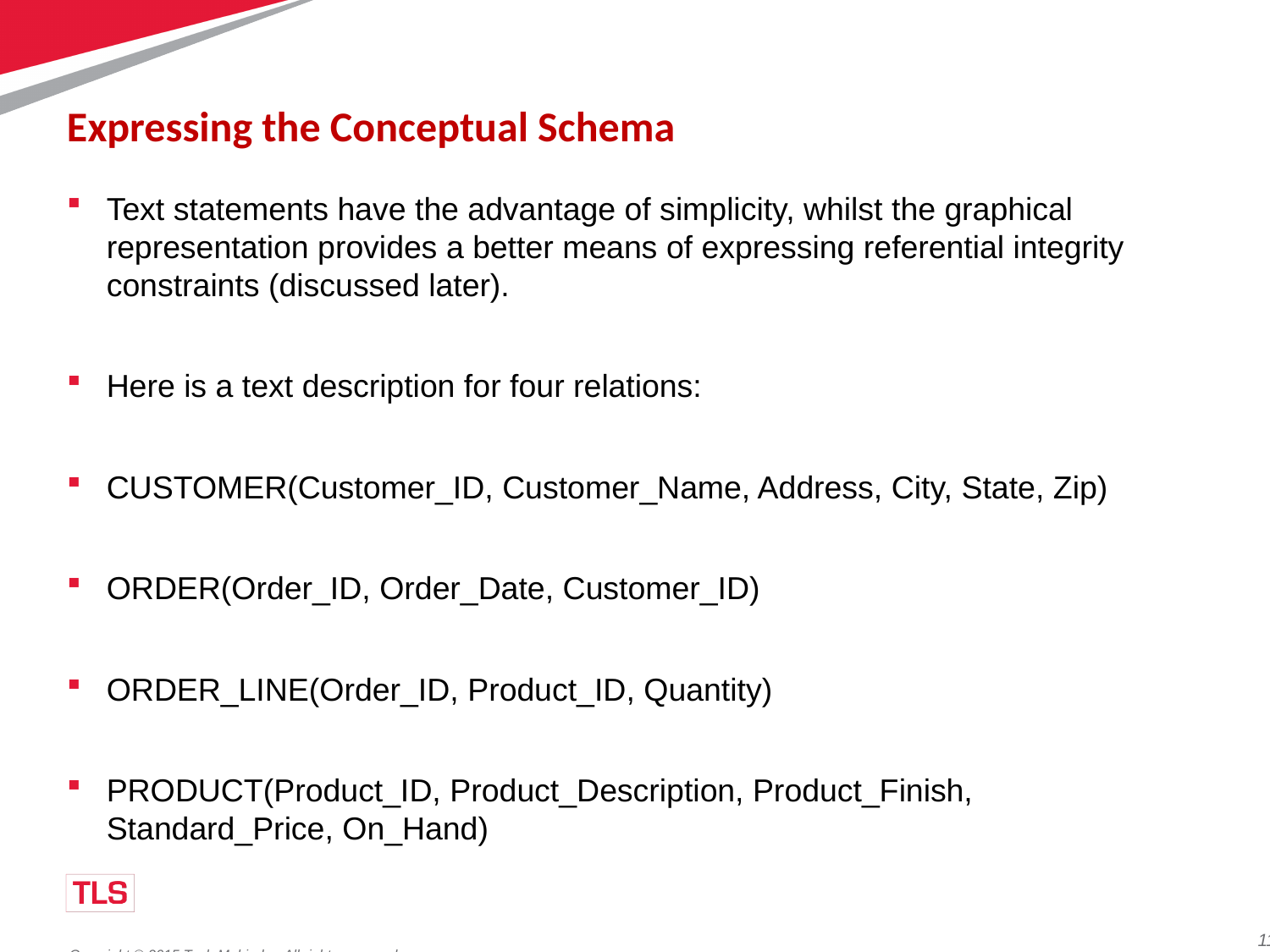

# Expressing the Conceptual Schema
Text statements have the advantage of simplicity, whilst the graphical representation provides a better means of expressing referential integrity constraints (discussed later).

Here is a text description for four relations:

CUSTOMER(Customer_ID, Customer_Name, Address, City, State, Zip)

ORDER(Order_ID, Order_Date, Customer_ID)

ORDER_LINE(Order_ID, Product_ID, Quantity)

PRODUCT(Product_ID, Product_Description, Product_Finish, Standard_Price, On_Hand)